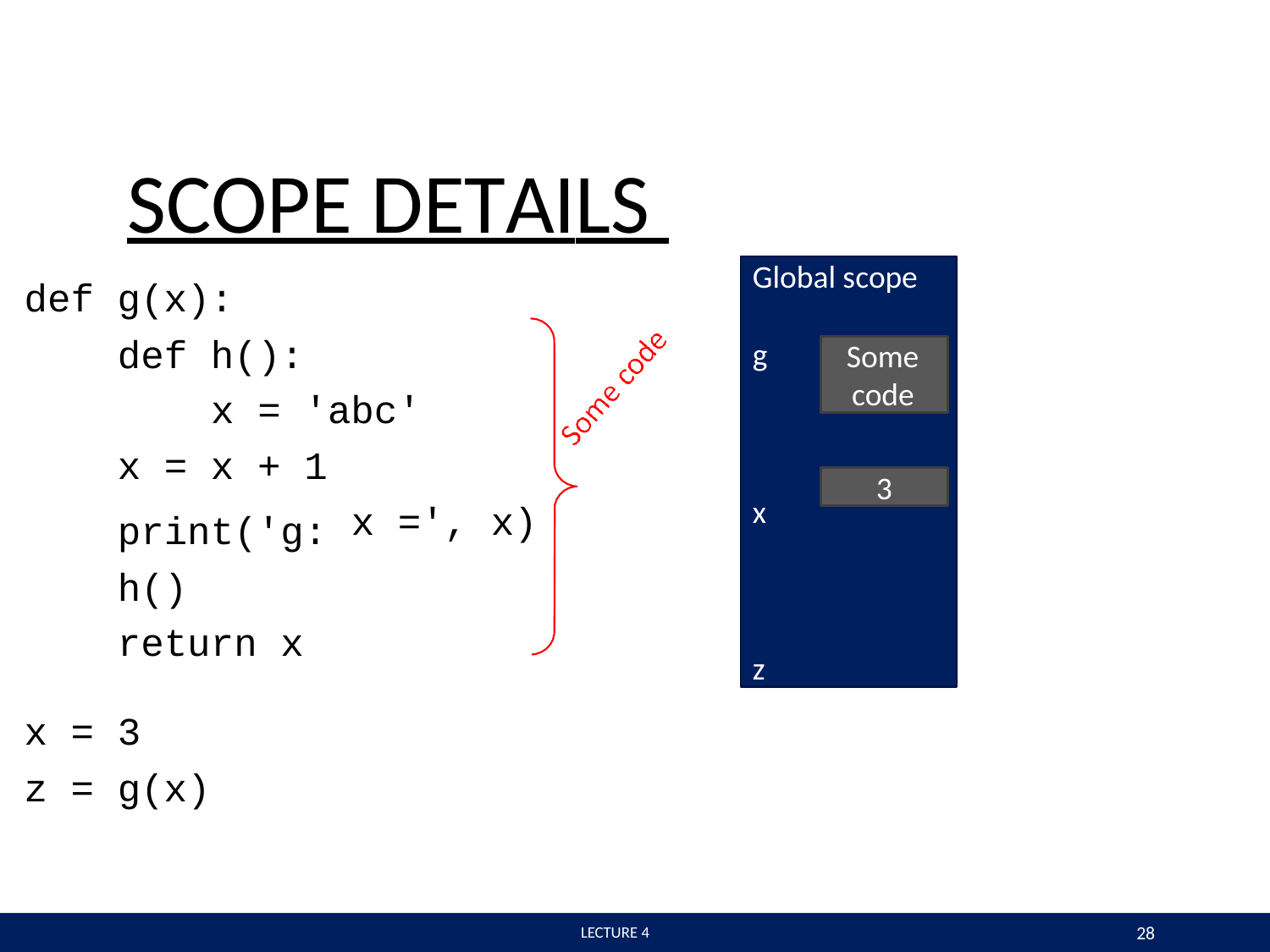

# SCOPE DETAILS
Global scope

g

x

z
def g(x):
def h():
x = 'abc' x = x + 1

Some code
3
print('g: h() return x
x =', x)
| x | = | 3 |
| --- | --- | --- |
| z | = | g(x) |
28
 LECTURE 4